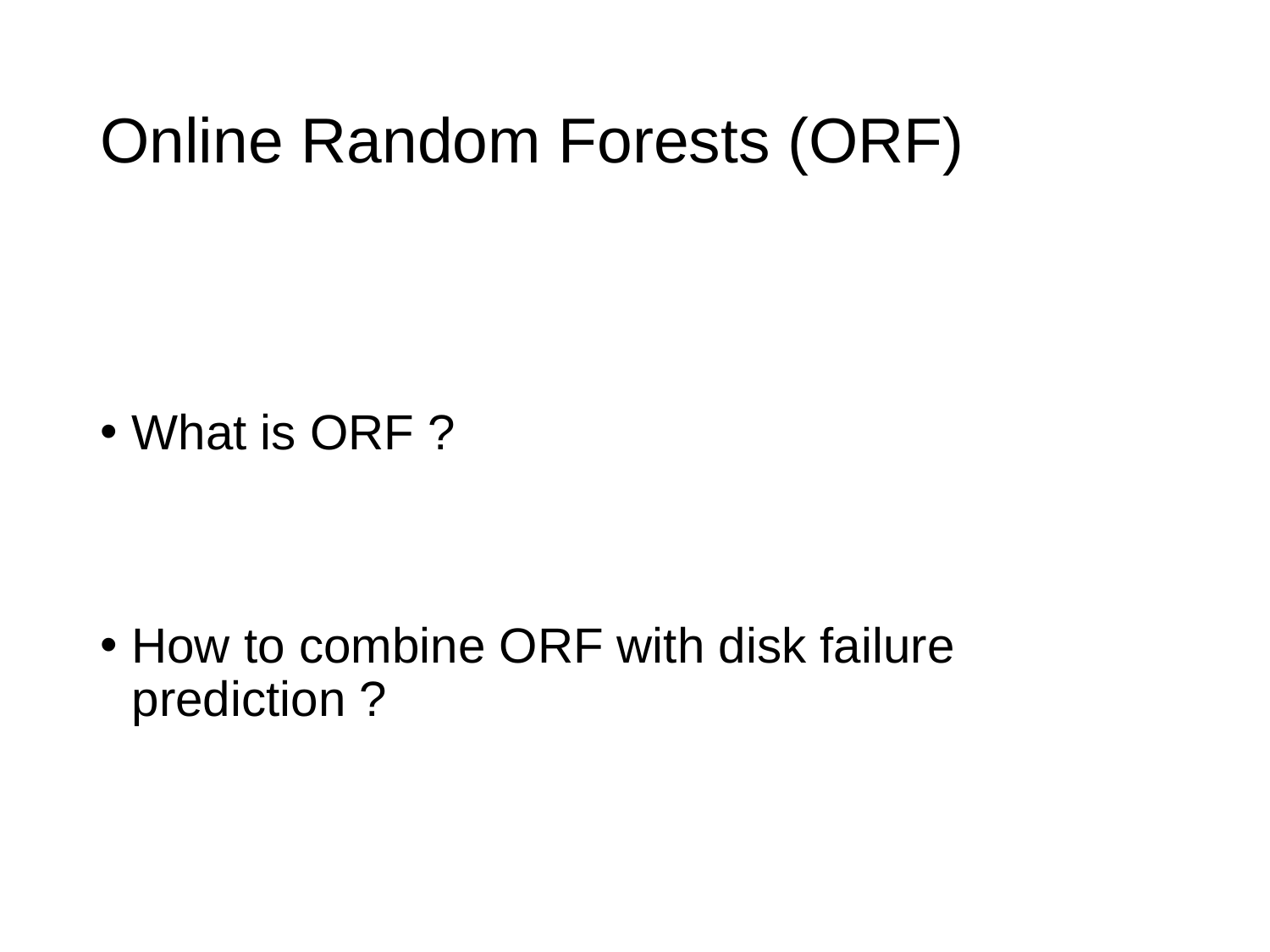

# Online Random Forests (ORF)

What is ORF ?

How to combine ORF with disk failure prediction ?